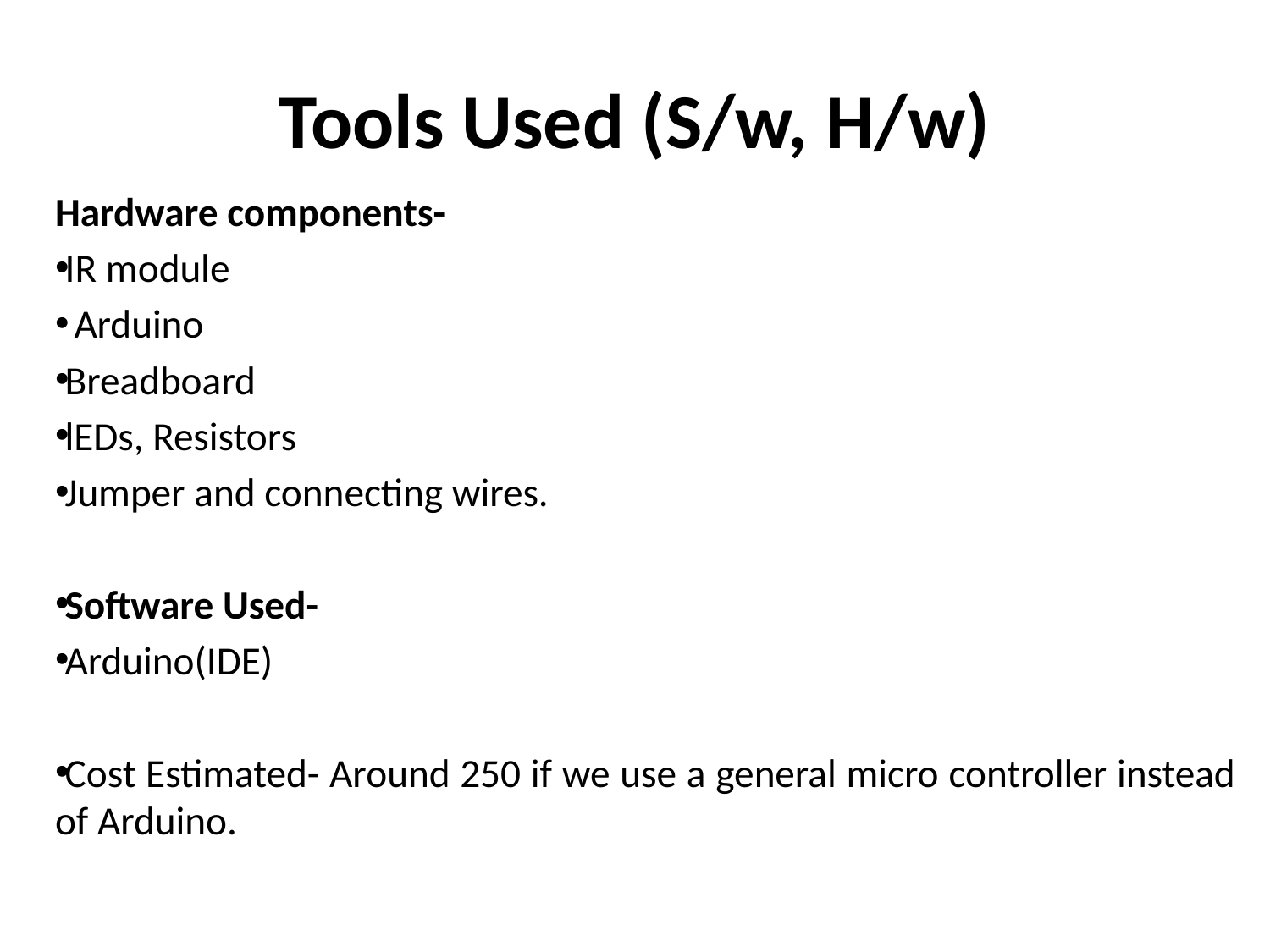

# Tools Used (S/w, H/w)
Hardware components-
IR module
 Arduino
Breadboard
lEDs, Resistors
Jumper and connecting wires.

Software Used-
Arduino(IDE)

Cost Estimated- Around 250 if we use a general micro controller instead of Arduino.